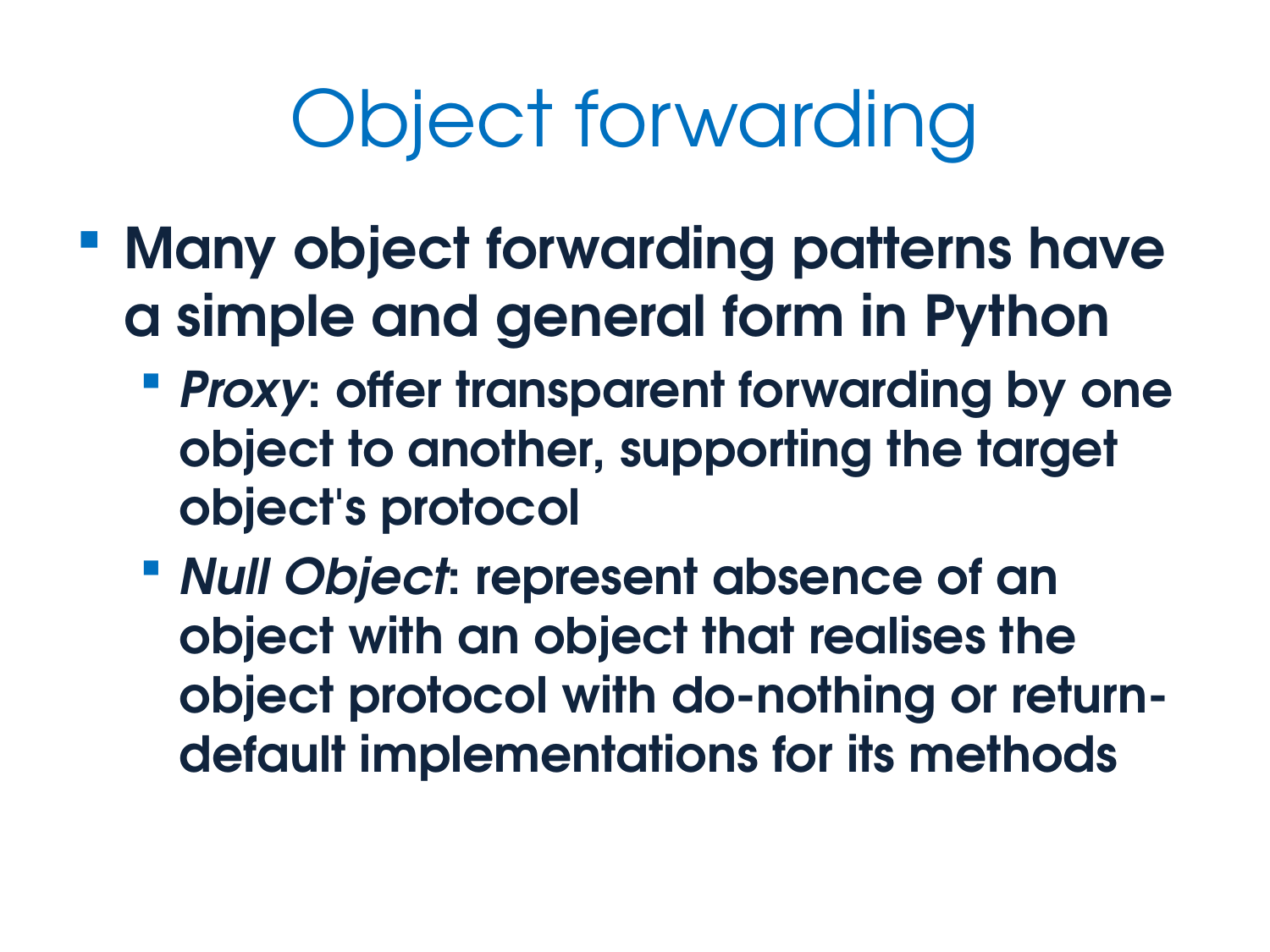

# Object forwarding
Many object forwarding patterns have a simple and general form in Python
Proxy: offer transparent forwarding by one object to another, supporting the target object's protocol
Null Object: represent absence of an object with an object that realises the object protocol with do-nothing or return-default implementations for its methods